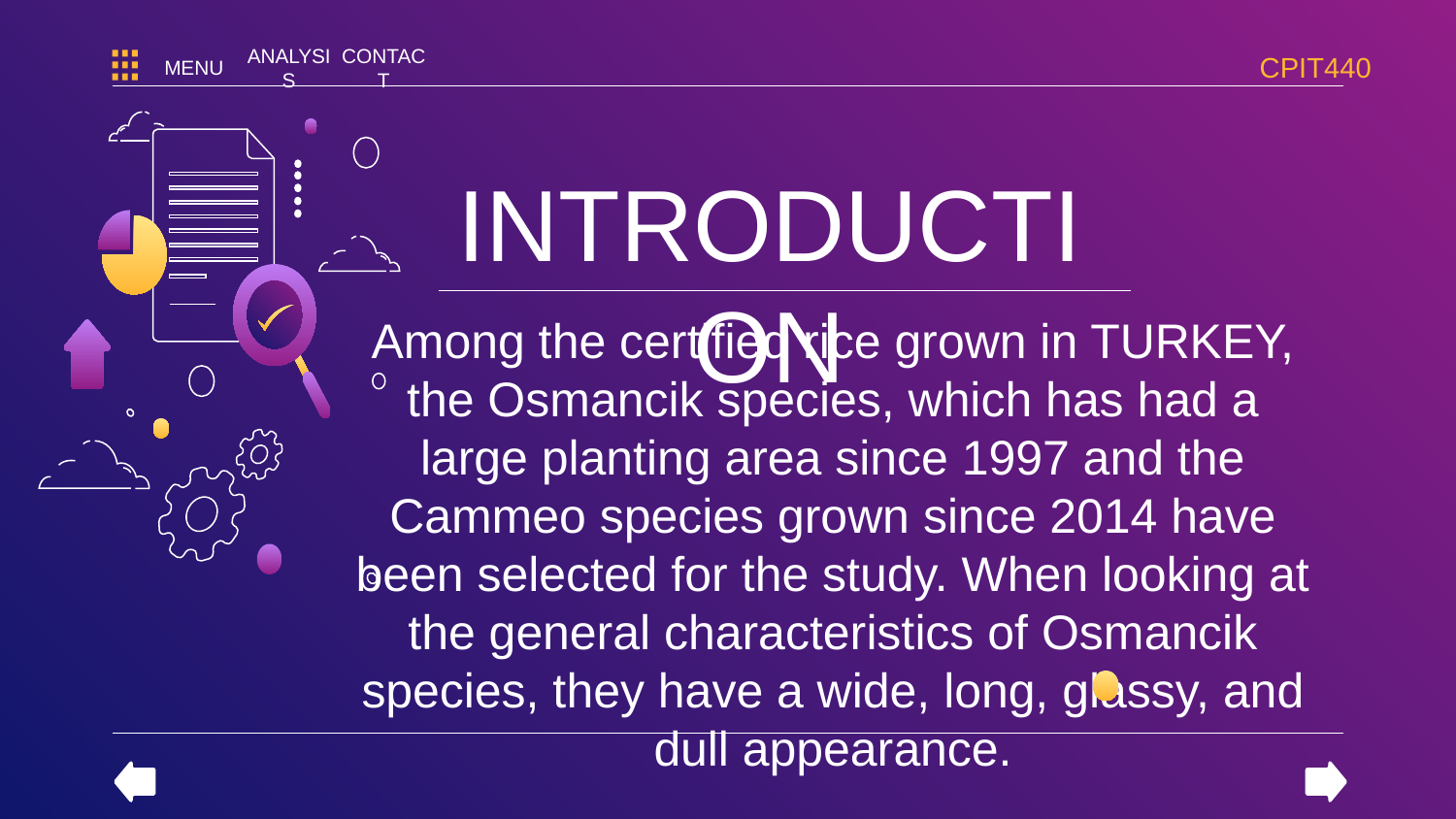

CPIT440
MENU
ANALYSIS
CONTACT

# INTRODUCTION
Among the certified rice grown in TURKEY, the Osmancik species, which has had a large planting area since 1997 and the Cammeo species grown since 2014 have been selected for the study. When looking at the general characteristics of Osmancik species, they have a wide, long, glassy, and dull appearance.